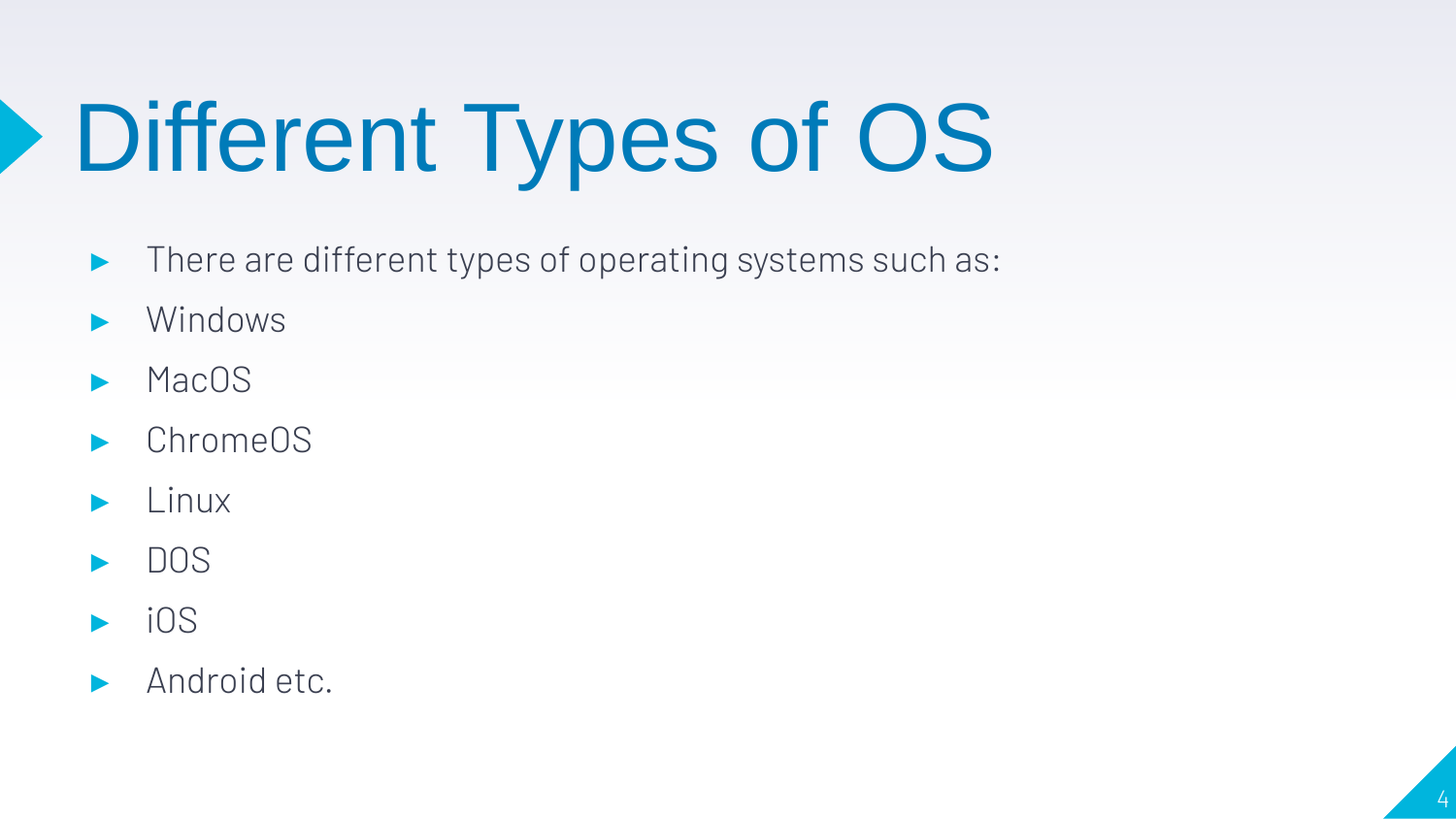

# Different Types of OS
There are different types of operating systems such as:
Windows
MacOS
ChromeOS
Linux
DOS
iOS
Android etc.
4